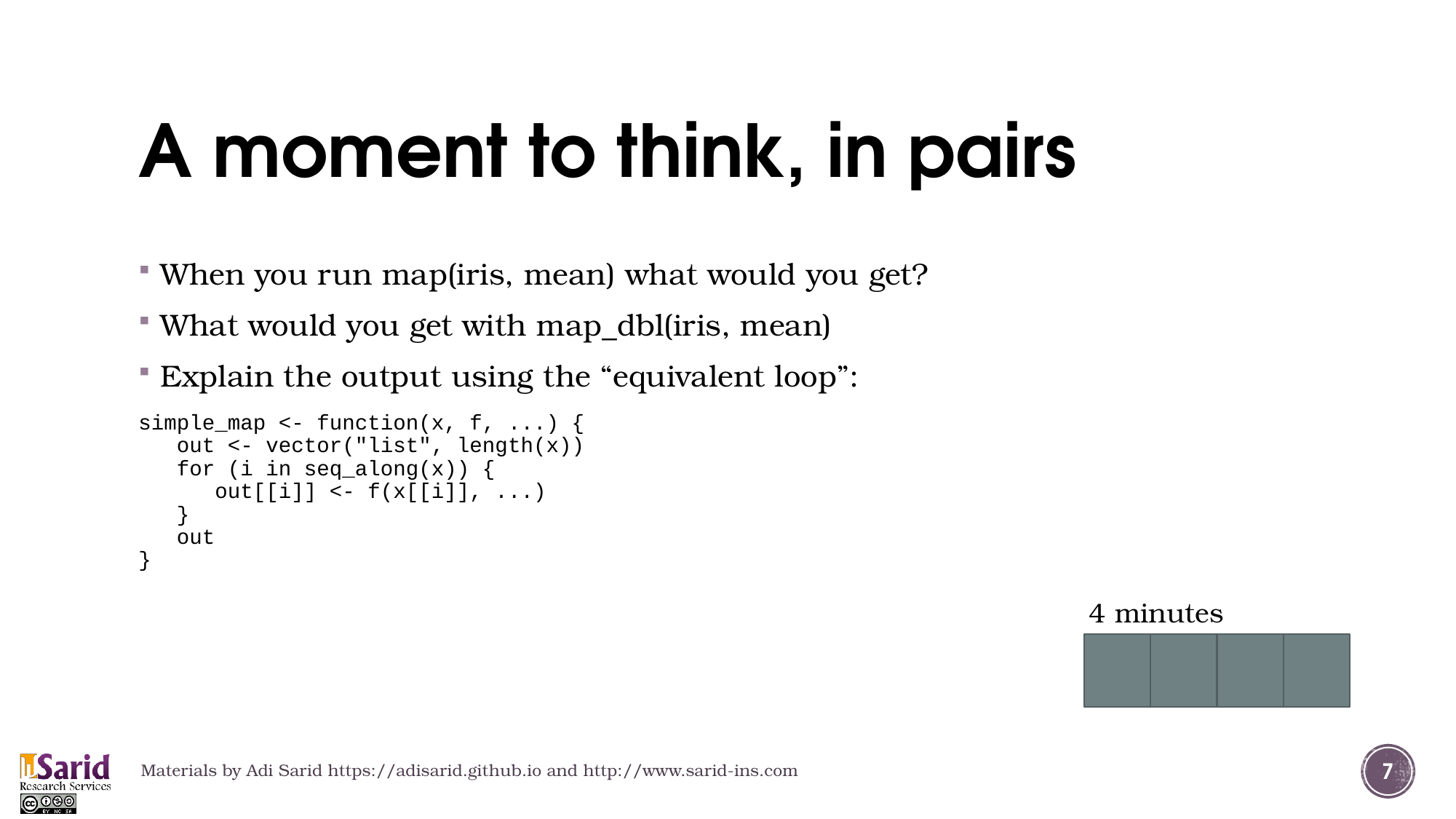

# A moment to think, in pairs
When you run map(iris, mean) what would you get?
What would you get with map_dbl(iris, mean)
Explain the output using the “equivalent loop”:
simple_map <- function(x, f, ...) {
   out <- vector("list", length(x))
   for (i in seq_along(x)) {
      out[[i]] <- f(x[[i]], ...)
   }
   out
}
4 minutes

Materials by Adi Sarid https://adisarid.github.io and http://www.sarid-ins.com
7